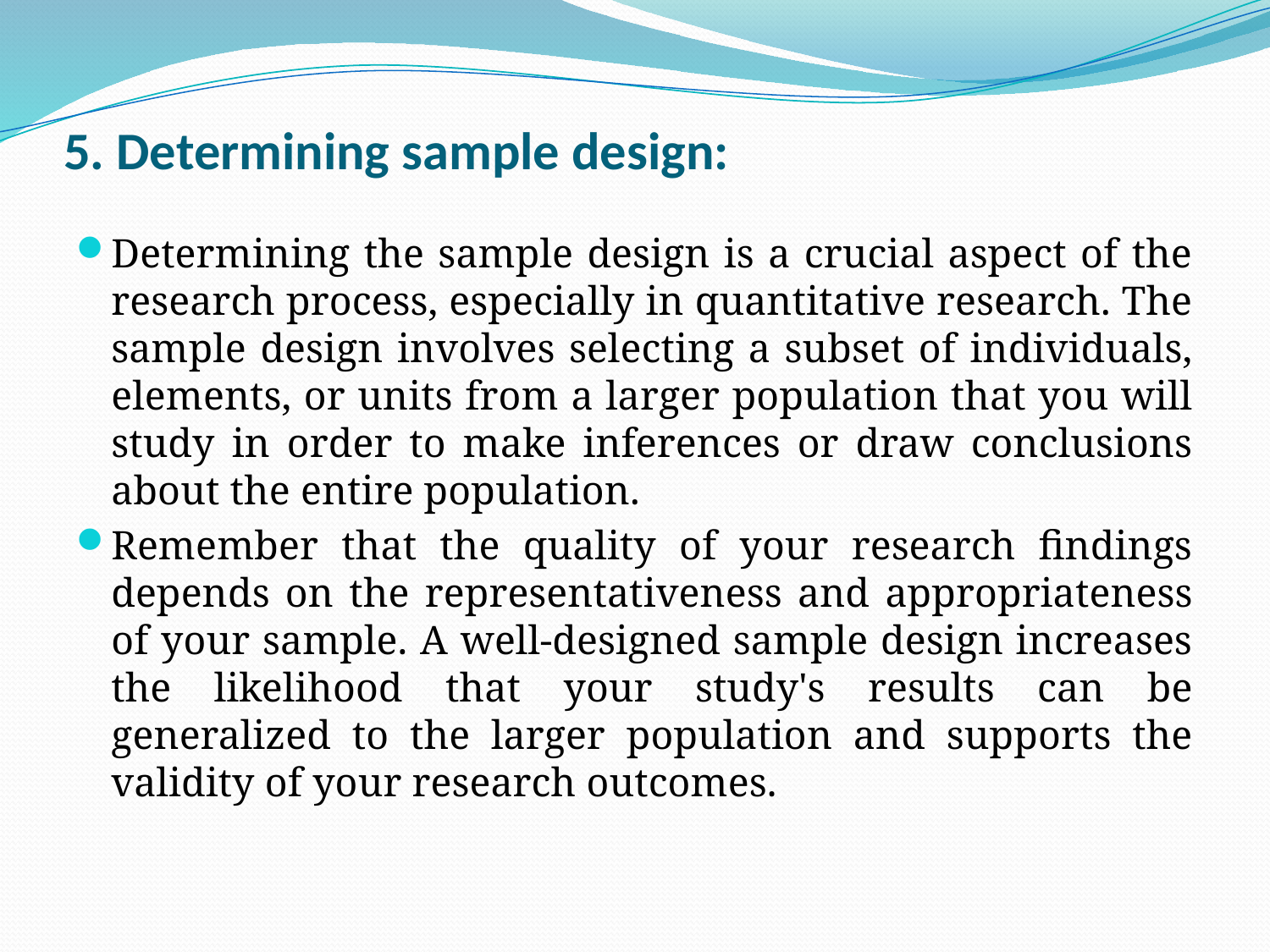

# 5. Determining sample design:
Determining the sample design is a crucial aspect of the research process, especially in quantitative research. The sample design involves selecting a subset of individuals, elements, or units from a larger population that you will study in order to make inferences or draw conclusions about the entire population.
Remember that the quality of your research findings depends on the representativeness and appropriateness of your sample. A well-designed sample design increases the likelihood that your study's results can be generalized to the larger population and supports the validity of your research outcomes.